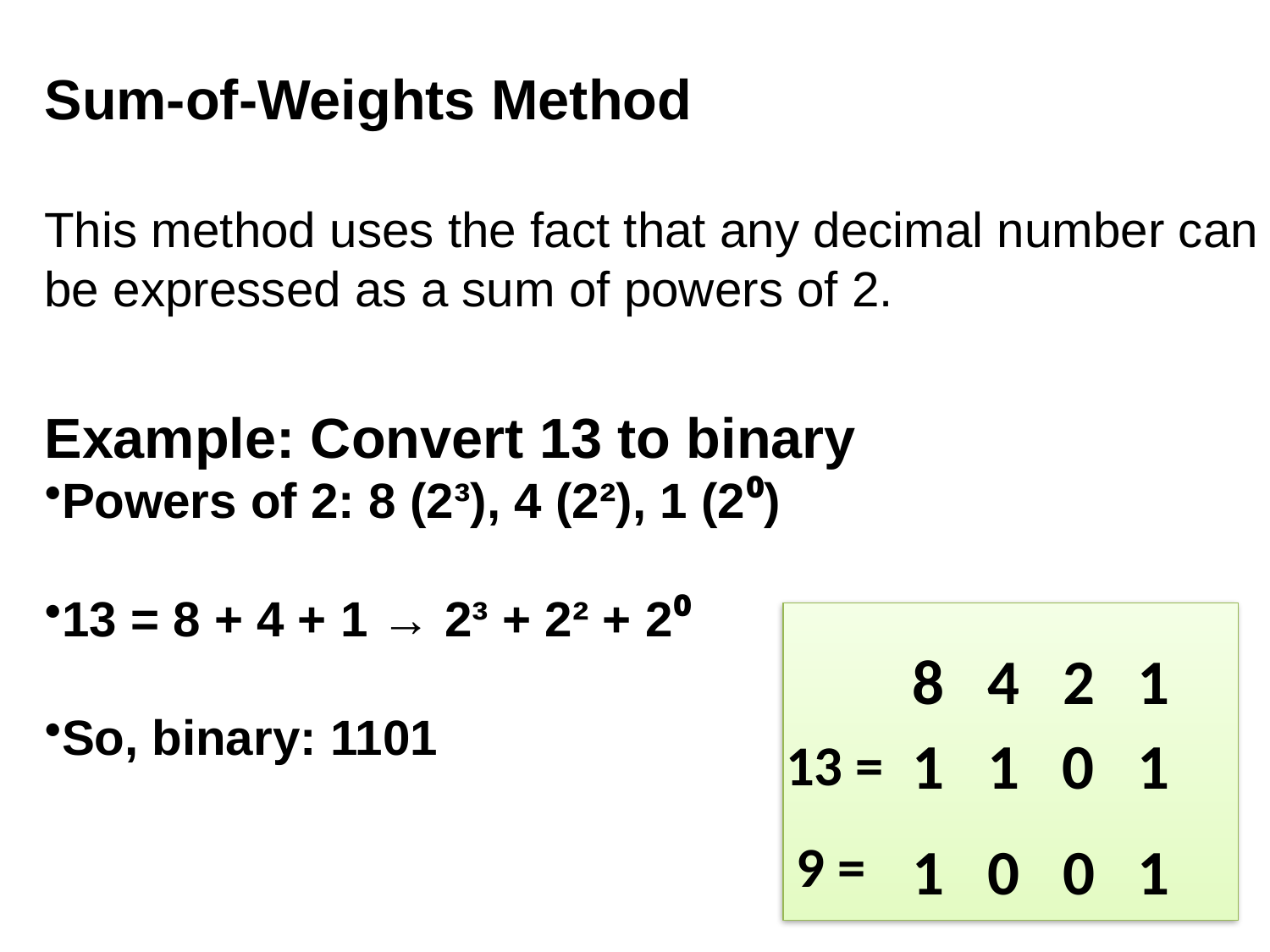

Sum-of-Weights Method

This method uses the fact that any decimal number can be expressed as a sum of powers of 2.

Example: Convert 13 to binary
Powers of 2: 8 (2³), 4 (2²), 1 (2⁰)

13 = 8 + 4 + 1 → 2³ + 2² + 2⁰

So, binary: 1101

8   4   2   1
1   1   0   1
13 =
9 =
1   0   0   1